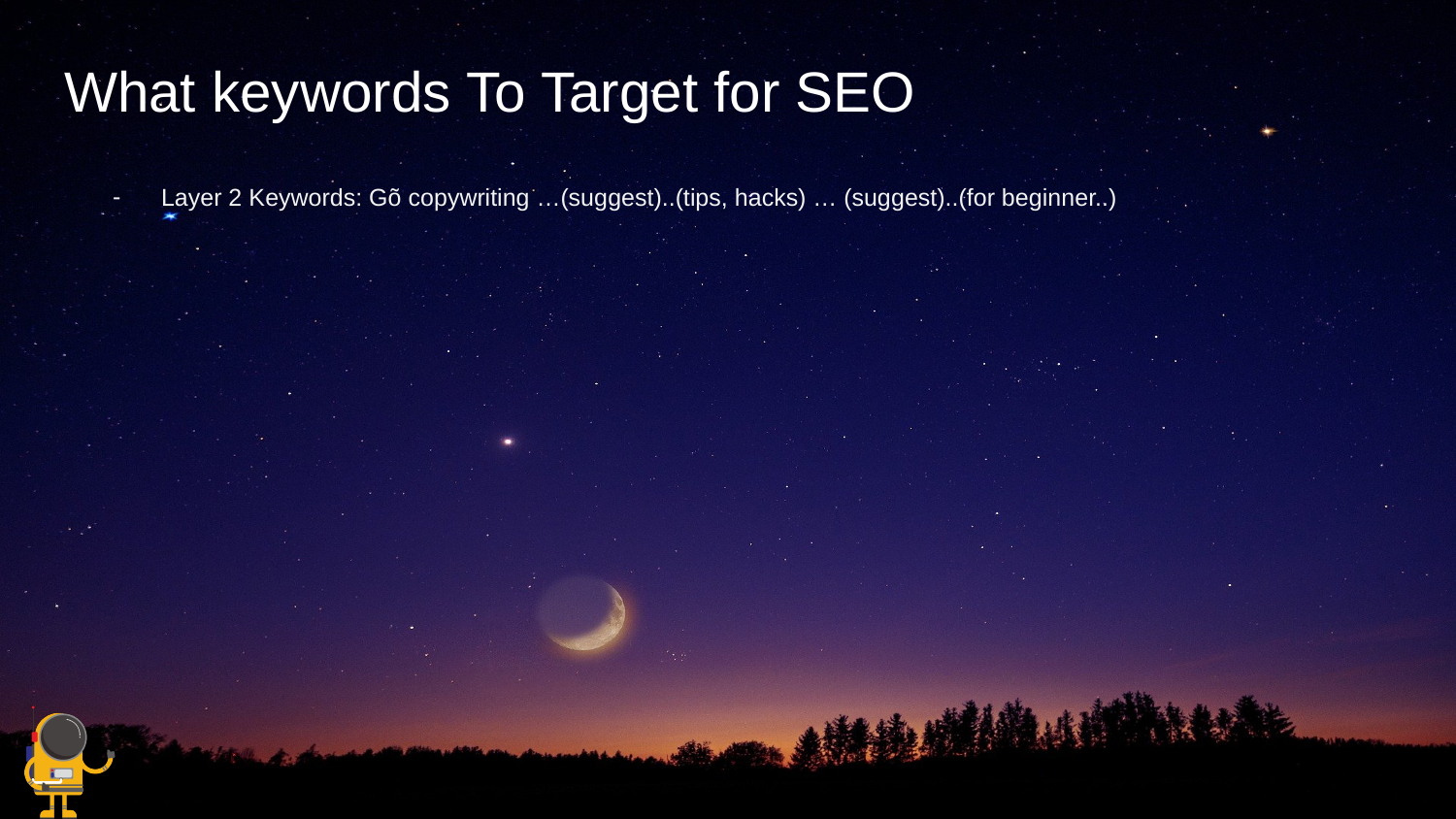

# What keywords To Target for SEO
Layer 2 Keywords: Gõ copywriting …(suggest)..(tips, hacks) … (suggest)..(for beginner..)